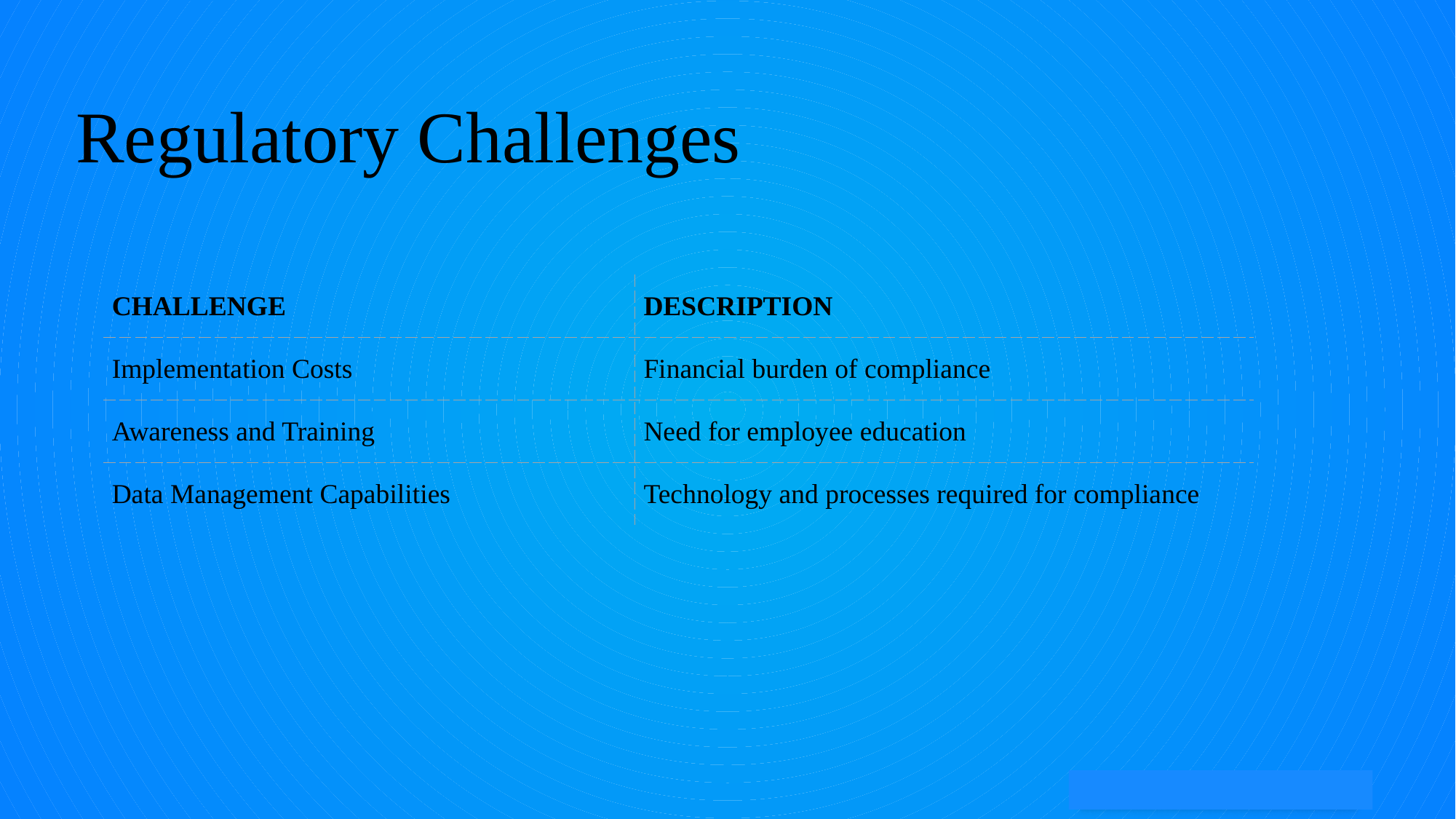

Regulatory Challenges

| CHALLENGE | DESCRIPTION |
| --- | --- |
| Implementation Costs | Financial burden of compliance |
| Awareness and Training | Need for employee education |
| Data Management Capabilities | Technology and processes required for compliance |